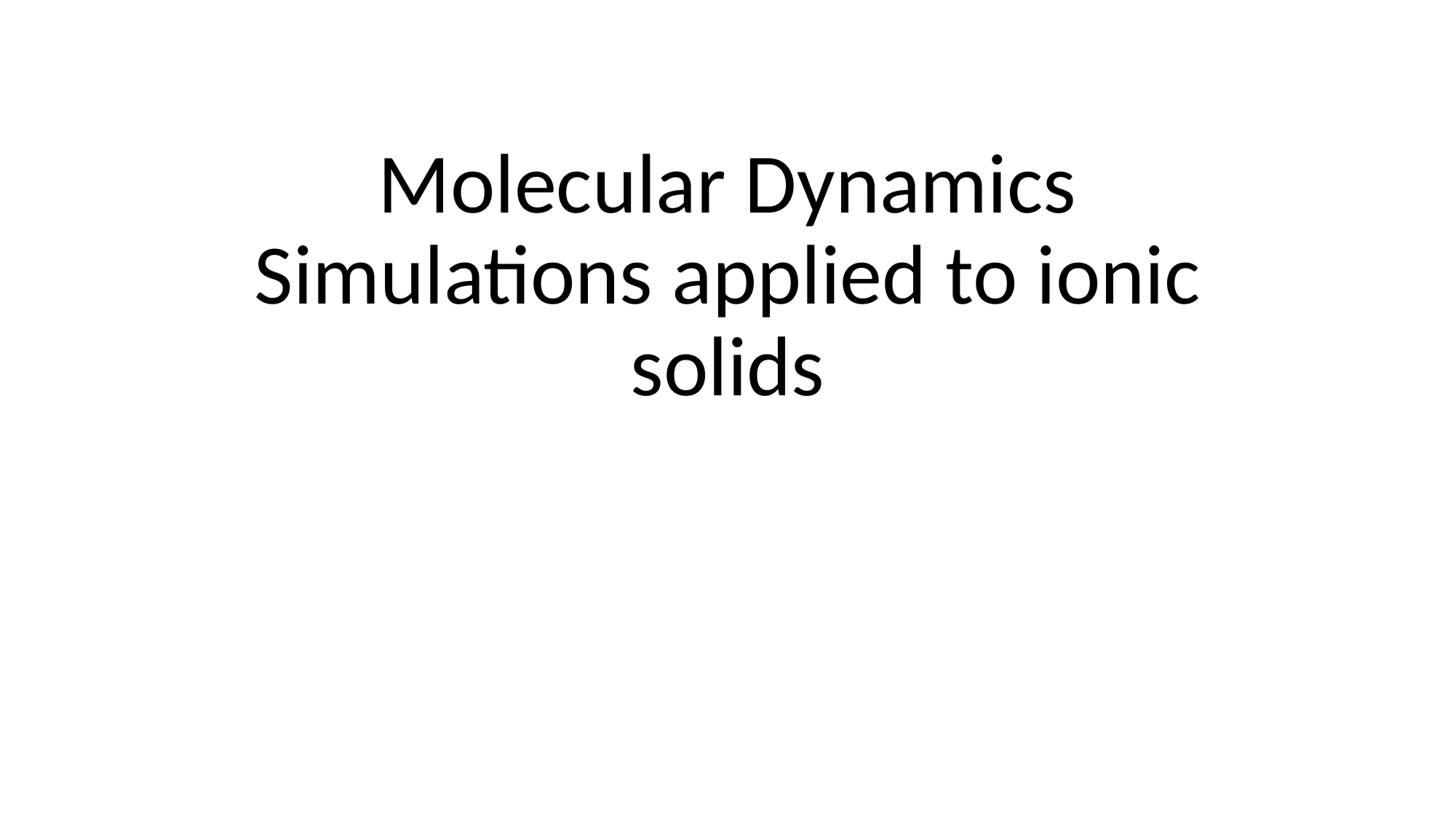

# Molecular Dynamics Simulations applied to ionic solids